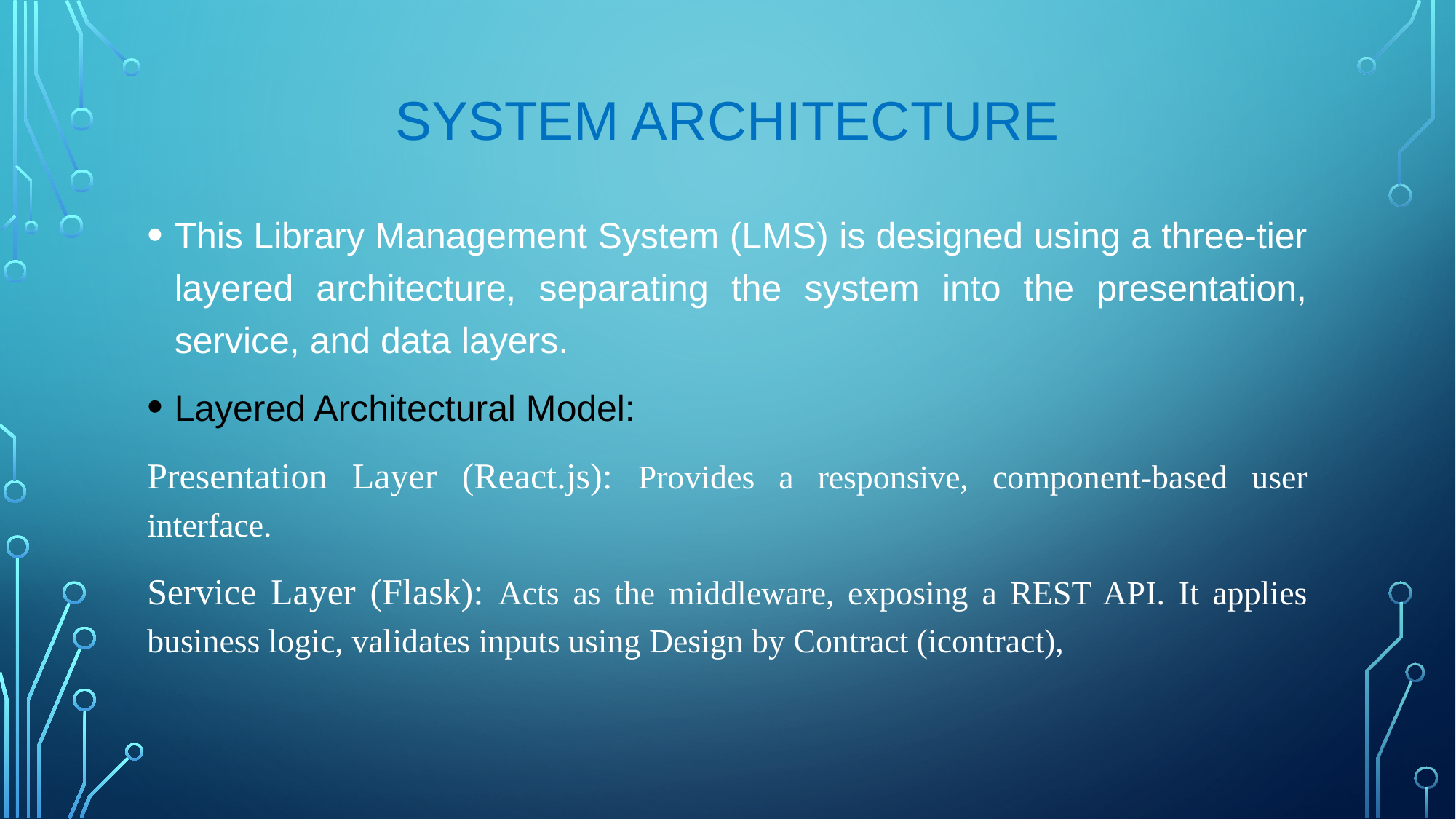

# System architecture
This Library Management System (LMS) is designed using a three-tier layered architecture, separating the system into the presentation, service, and data layers.
Layered Architectural Model:
Presentation Layer (React.js): Provides a responsive, component-based user interface.
Service Layer (Flask): Acts as the middleware, exposing a REST API. It applies business logic, validates inputs using Design by Contract (icontract),